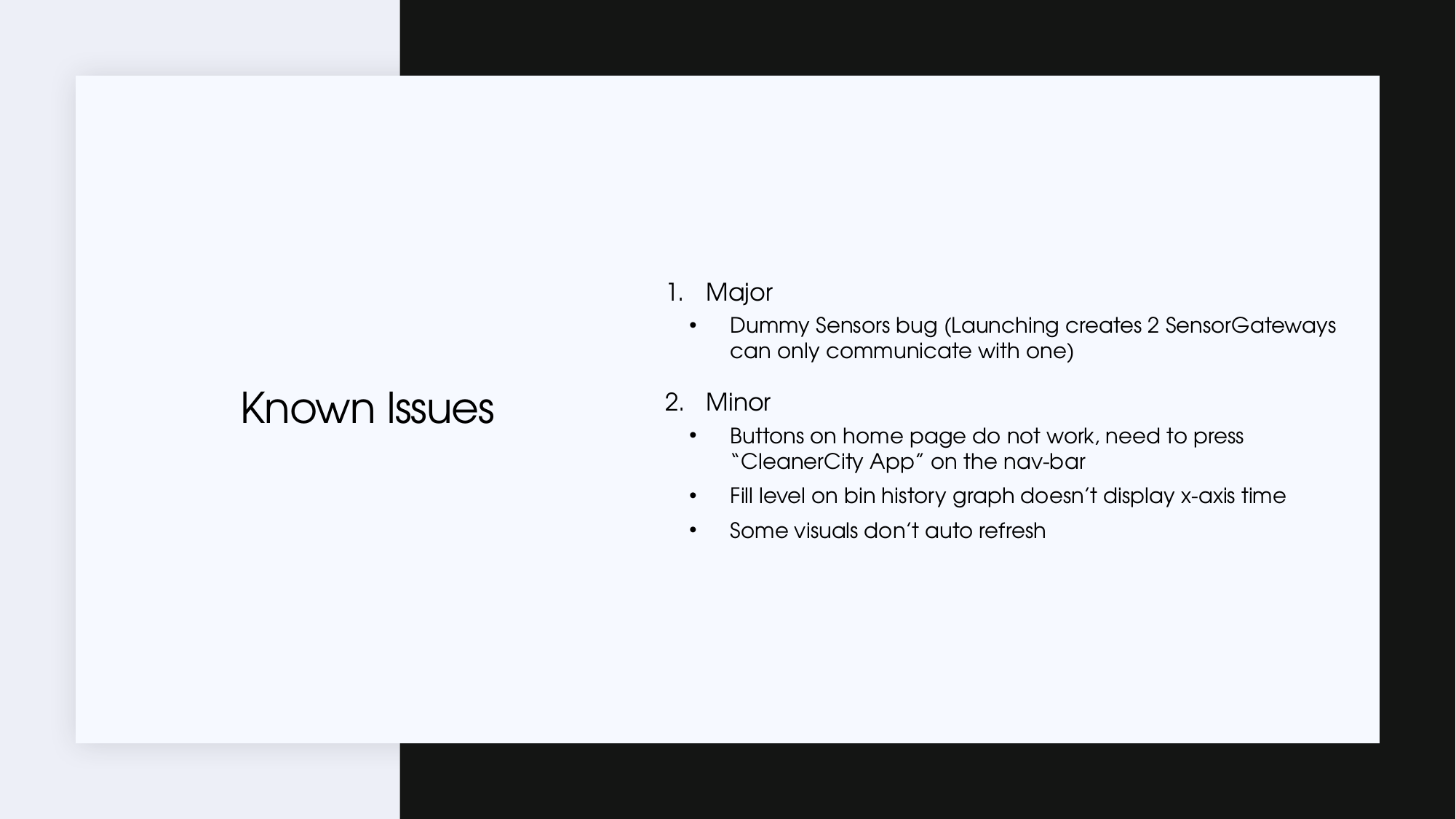

Major
Dummy Sensors bug (Launching creates 2 SensorGateways can only communicate with one)
Minor
Buttons on home page do not work, need to press “CleanerCity App” on the nav-bar
Fill level on bin history graph doesn’t display x-axis time
Some visuals don’t auto refresh
# Known Issues